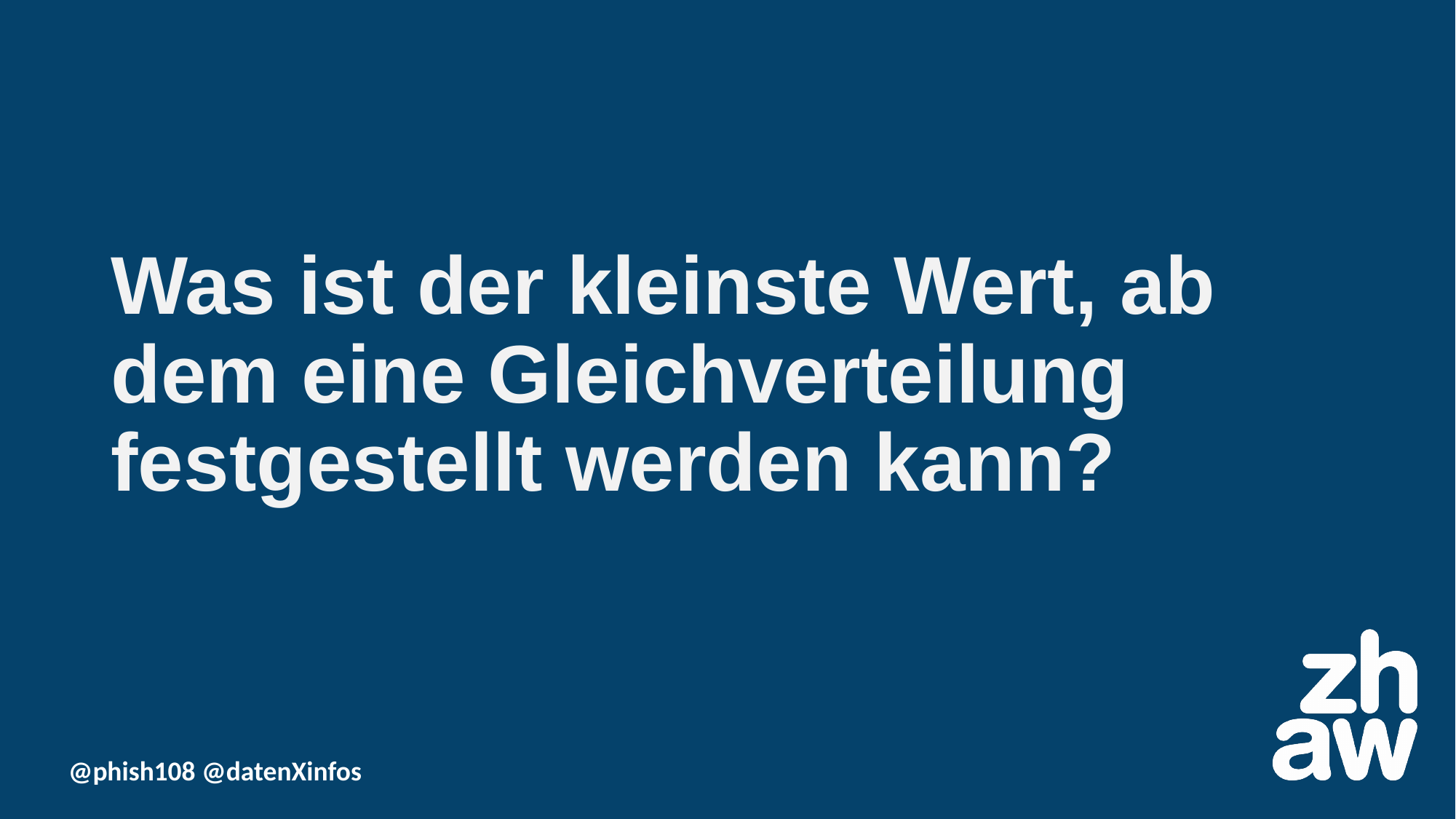

# Was ist der kleinste Wert, ab dem eine Gleichverteilung festgestellt werden kann?